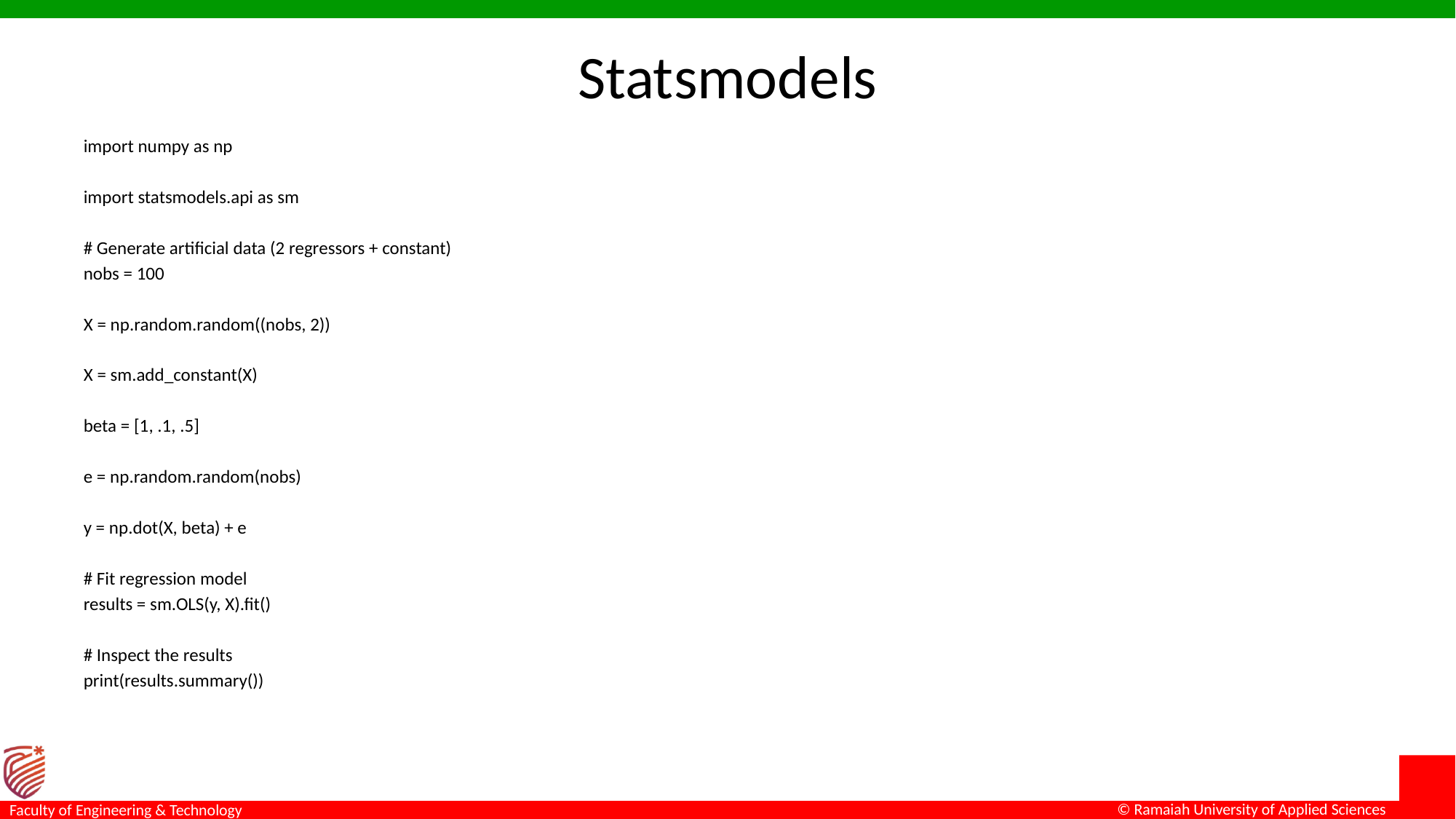

# Statsmodels
import numpy as np

import statsmodels.api as sm

# Generate artificial data (2 regressors + constant)
nobs = 100

X = np.random.random((nobs, 2))

X = sm.add_constant(X)

beta = [1, .1, .5]

e = np.random.random(nobs)

y = np.dot(X, beta) + e

# Fit regression model
results = sm.OLS(y, X).fit()

# Inspect the results
print(results.summary())